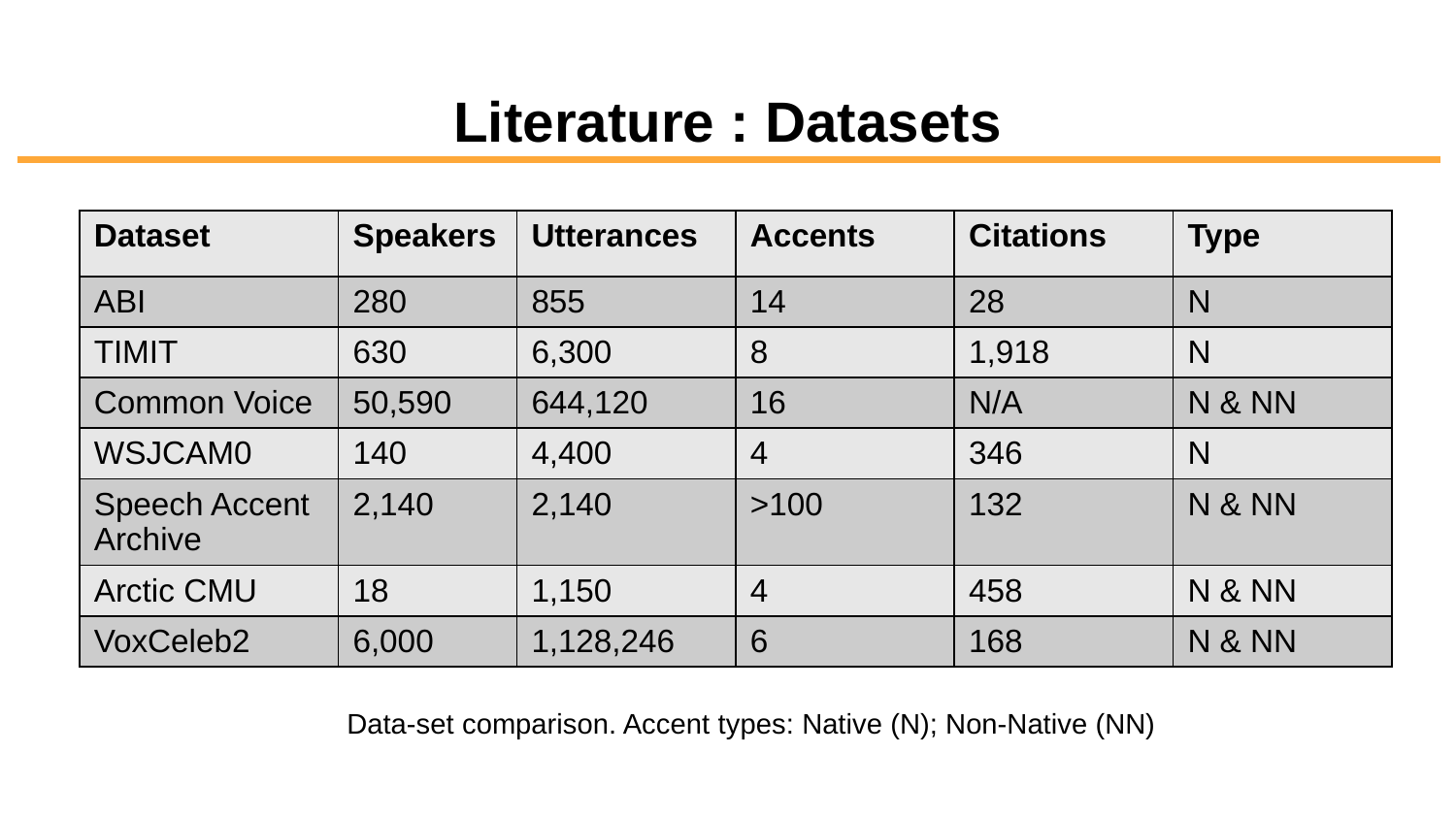

# Literature : Datasets
| Dataset | Speakers | Utterances | Accents | Citations | Type |
| --- | --- | --- | --- | --- | --- |
| ABI | 280 | 855 | 14 | 28 | N |
| TIMIT | 630 | 6,300 | 8 | 1,918 | N |
| Common Voice | 50,590 | 644,120 | 16 | N/A | N & NN |
| WSJCAM0 | 140 | 4,400 | 4 | 346 | N |
| Speech Accent Archive | 2,140 | 2,140 | >100 | 132 | N & NN |
| Arctic CMU | 18 | 1,150 | 4 | 458 | N & NN |
| VoxCeleb2 | 6,000 | 1,128,246 | 6 | 168 | N & NN |
Data-set comparison. Accent types: Native (N); Non-Native (NN)